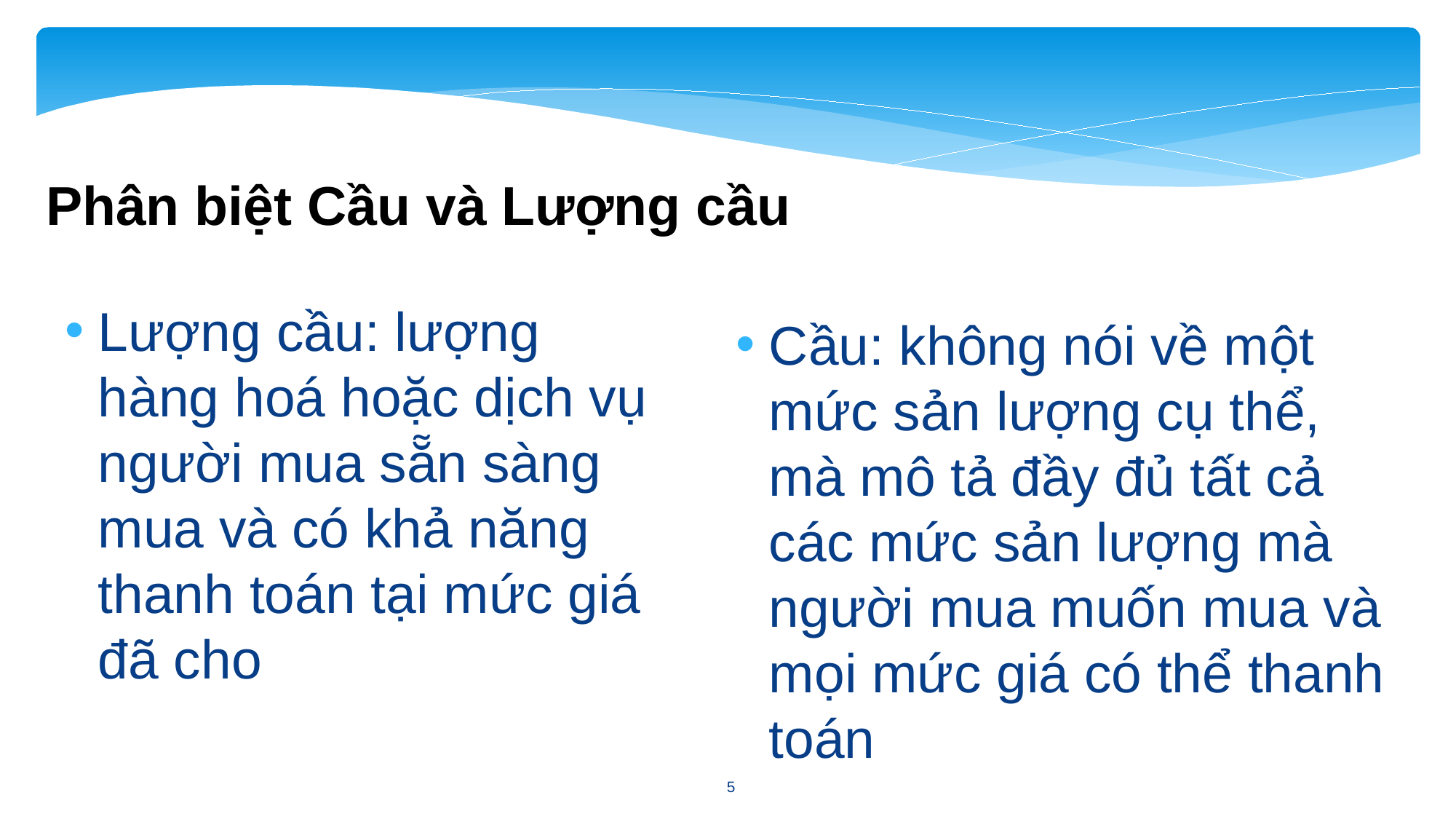

Phân biệt Cầu và Lượng cầu
Lượng cầu: lượng hàng hoá hoặc dịch vụ người mua sẵn sàng mua và có khả năng thanh toán tại mức giá đã cho
Cầu: không nói về một mức sản lượng cụ thể, mà mô tả đầy đủ tất cả các mức sản lượng mà người mua muốn mua và mọi mức giá có thể thanh toán
5